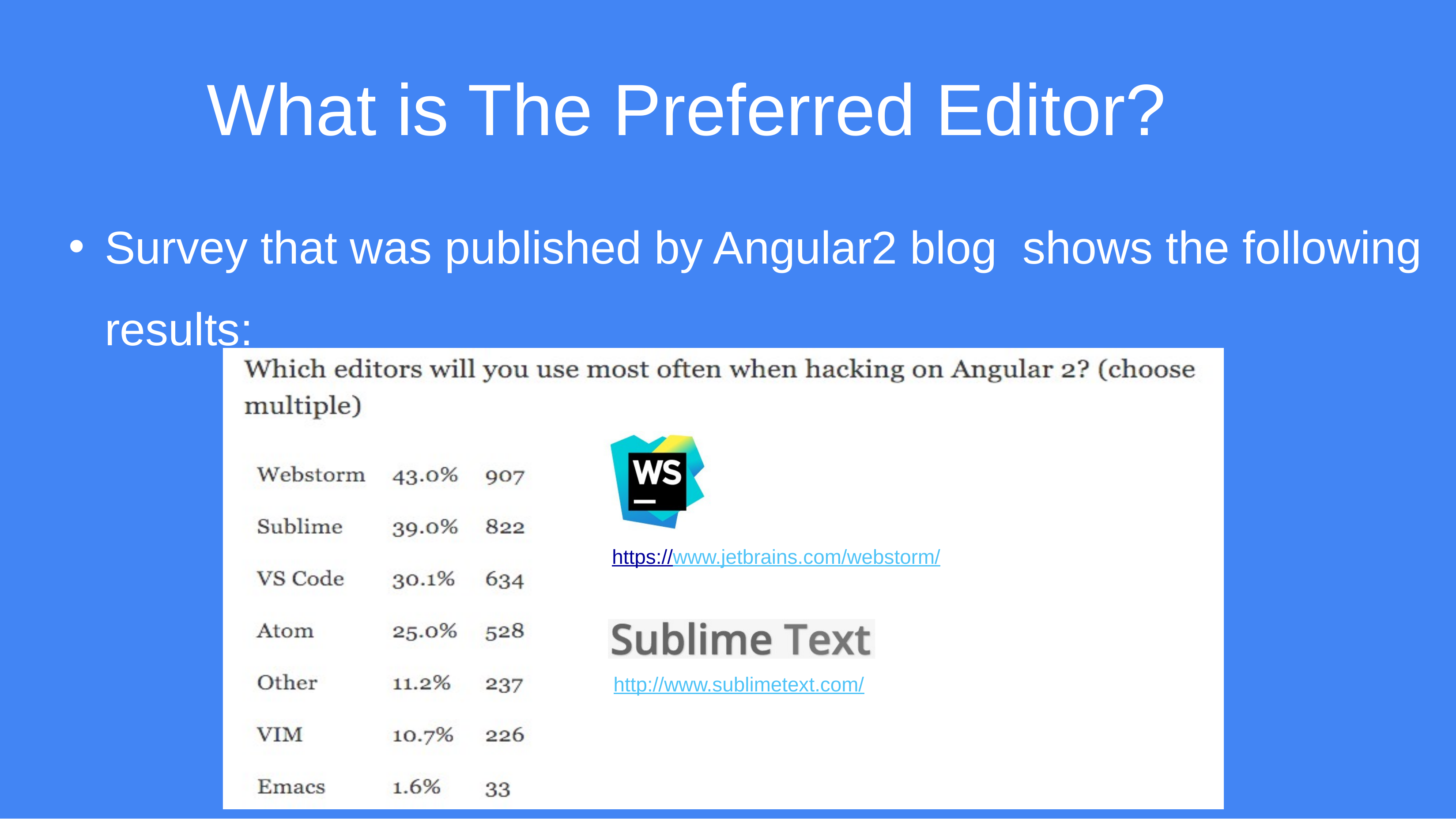

# What is The Preferred Editor?
Survey that was published by Angular2 blog  shows the following results:

https://www.jetbrains.com/webstorm/

http://www.sublimetext.com/